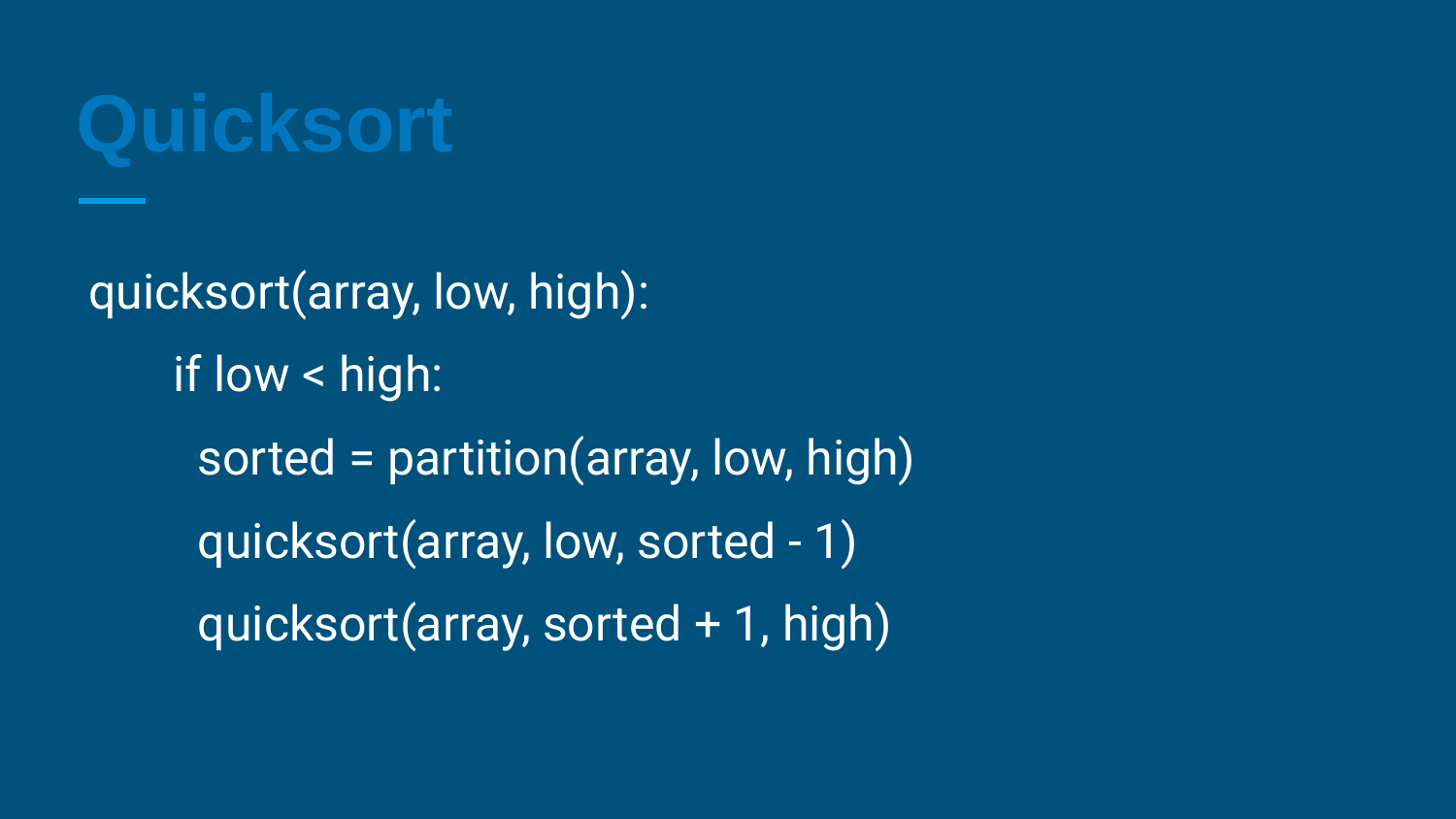

# Quicksort
 quicksort(array, low, high):
  if low < high:
    sorted = partition(array, low, high)
    quicksort(array, low, sorted - 1)
    quicksort(array, sorted + 1, high)